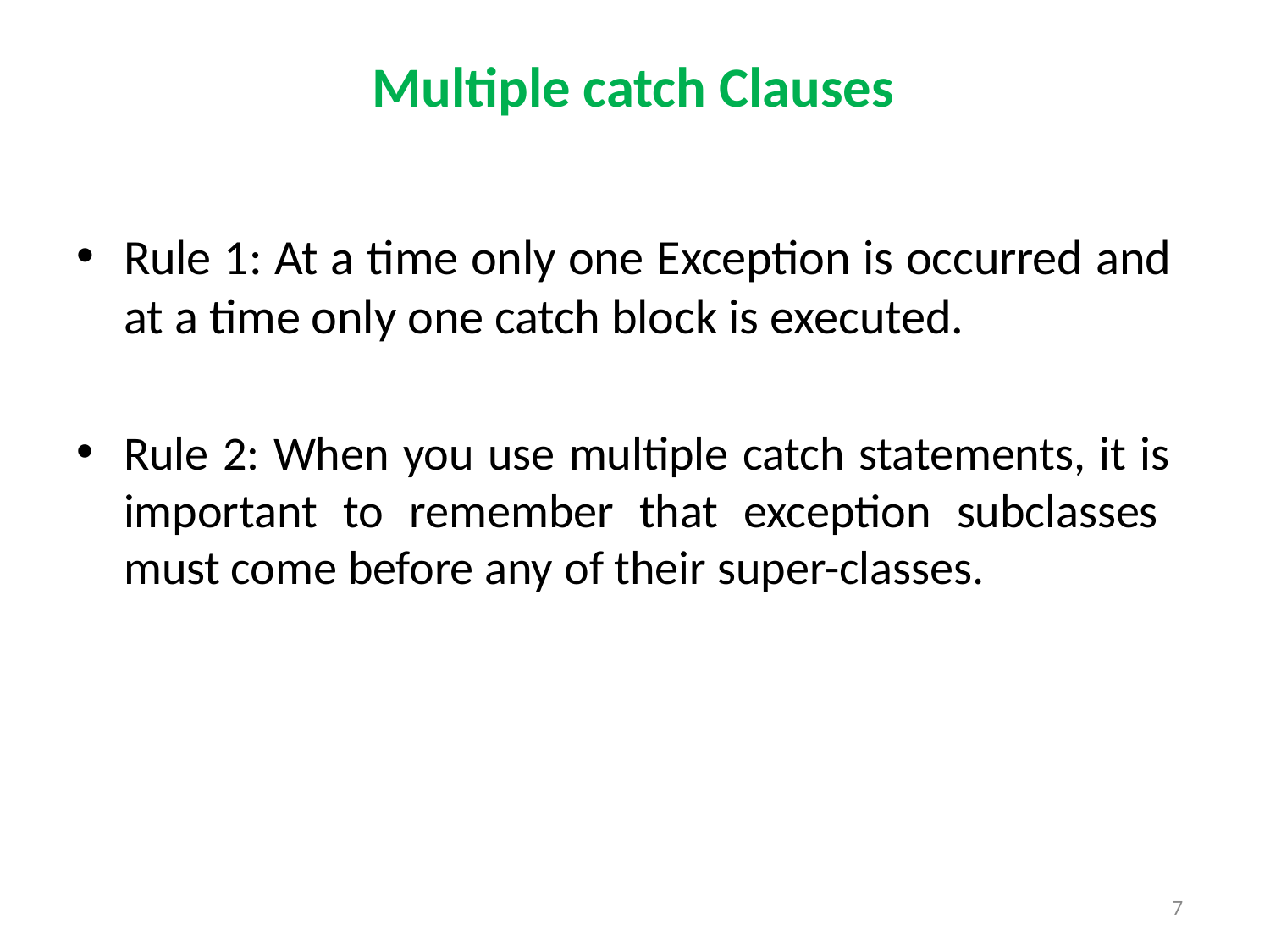

# Multiple catch Clauses
Rule 1: At a time only one Exception is occurred and  at a time only one catch block is executed.

Rule 2: When you use multiple catch statements, it is  important to remember that exception subclasses  must come before any of their super-classes.
7